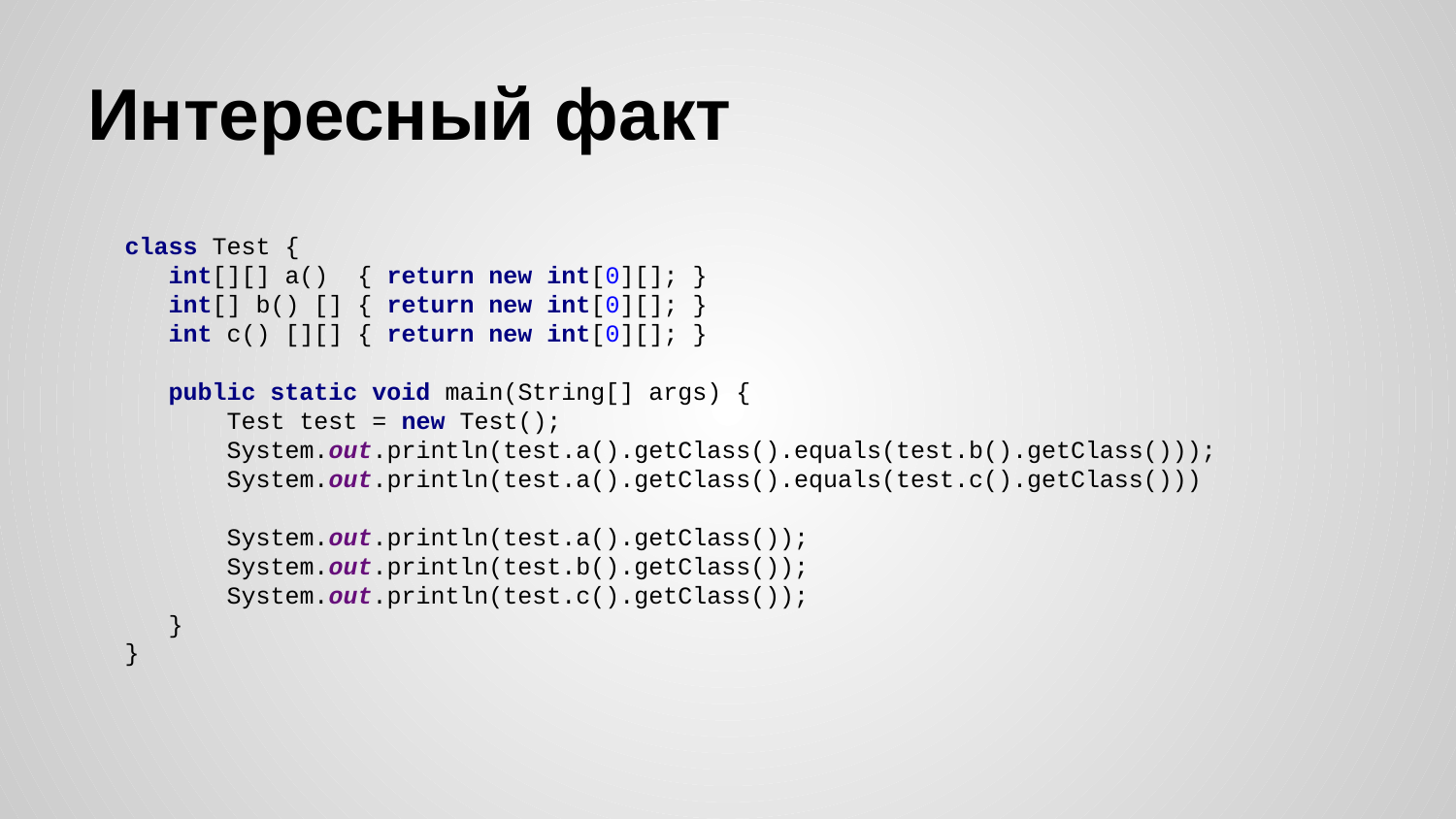

# Интересный факт
class Test {
   int[][] a()  { return new int[0][]; }
   int[] b() [] { return new int[0][]; }
   int c() [][] { return new int[0][]; }

   public static void main(String[] args) {
       Test test = new Test();
       System.out.println(test.a().getClass().equals(test.b().getClass()));
       System.out.println(test.a().getClass().equals(test.c().getClass()))

       System.out.println(test.a().getClass());
       System.out.println(test.b().getClass());
       System.out.println(test.c().getClass());
   }
}